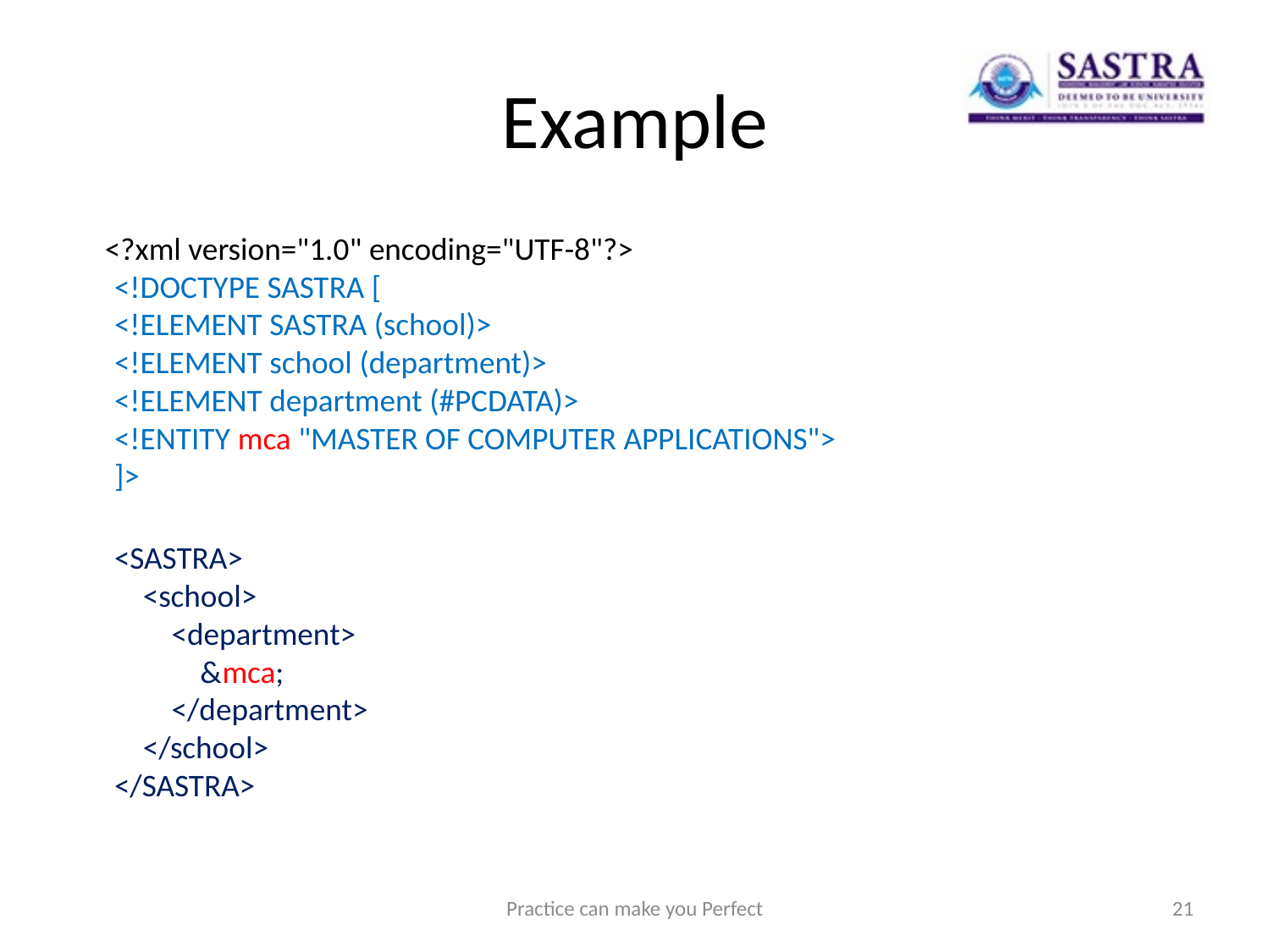

# Example
    <?xml version="1.0" encoding="UTF-8"?>
<!DOCTYPE SASTRA [
<!ELEMENT SASTRA (school)>
<!ELEMENT school (department)>
<!ELEMENT department (#PCDATA)>
<!ENTITY mca "MASTER OF COMPUTER APPLICATIONS">
]>
<SASTRA>
    <school>
        <department>
            &mca;
        </department>
    </school>
</SASTRA>
Practice can make you Perfect
21